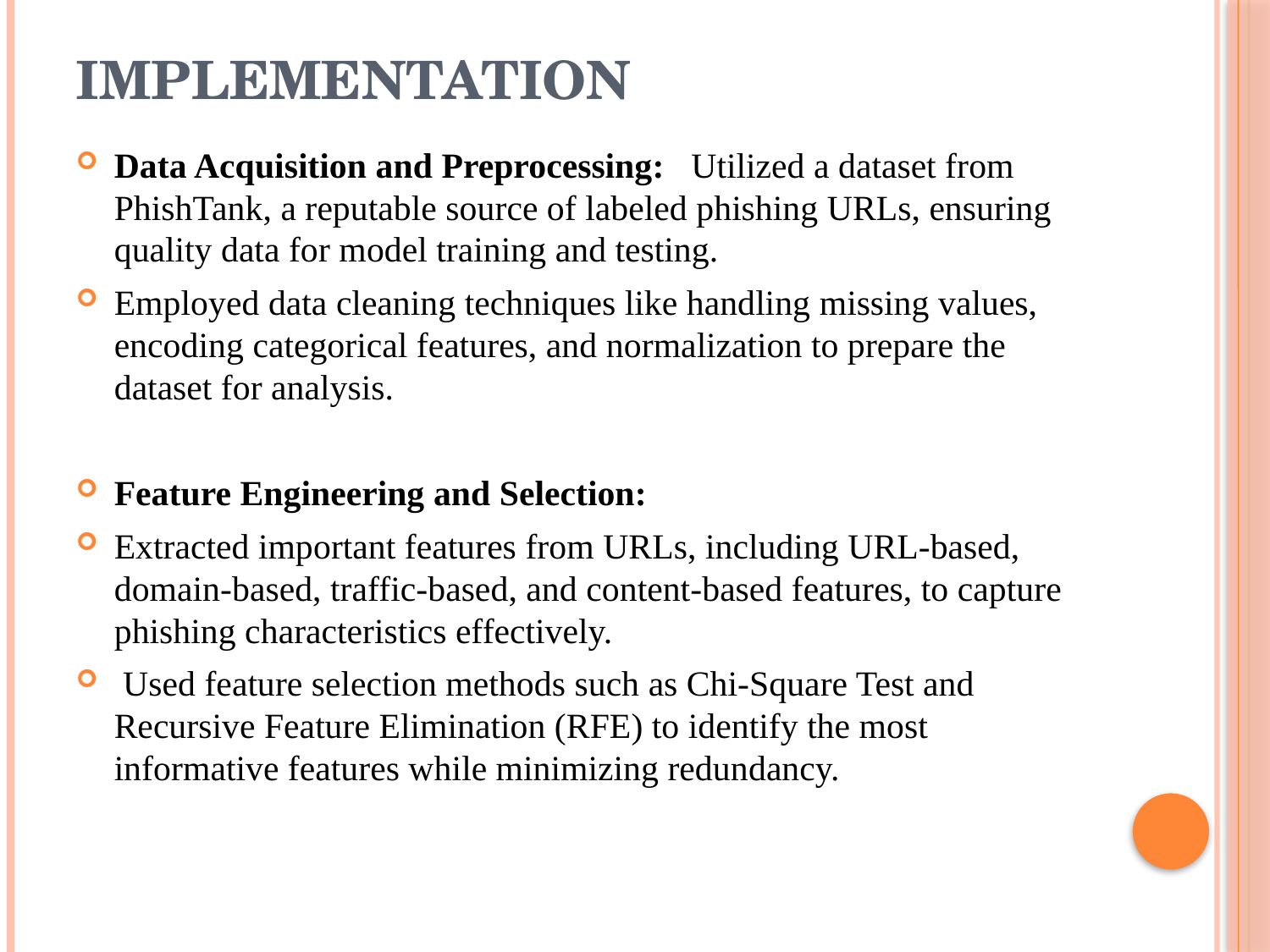

# Implementation
Data Acquisition and Preprocessing:   Utilized a dataset from PhishTank, a reputable source of labeled phishing URLs, ensuring quality data for model training and testing.
Employed data cleaning techniques like handling missing values, encoding categorical features, and normalization to prepare the dataset for analysis.

Feature Engineering and Selection:
Extracted important features from URLs, including URL-based, domain-based, traffic-based, and content-based features, to capture phishing characteristics effectively.
 Used feature selection methods such as Chi-Square Test and Recursive Feature Elimination (RFE) to identify the most informative features while minimizing redundancy.